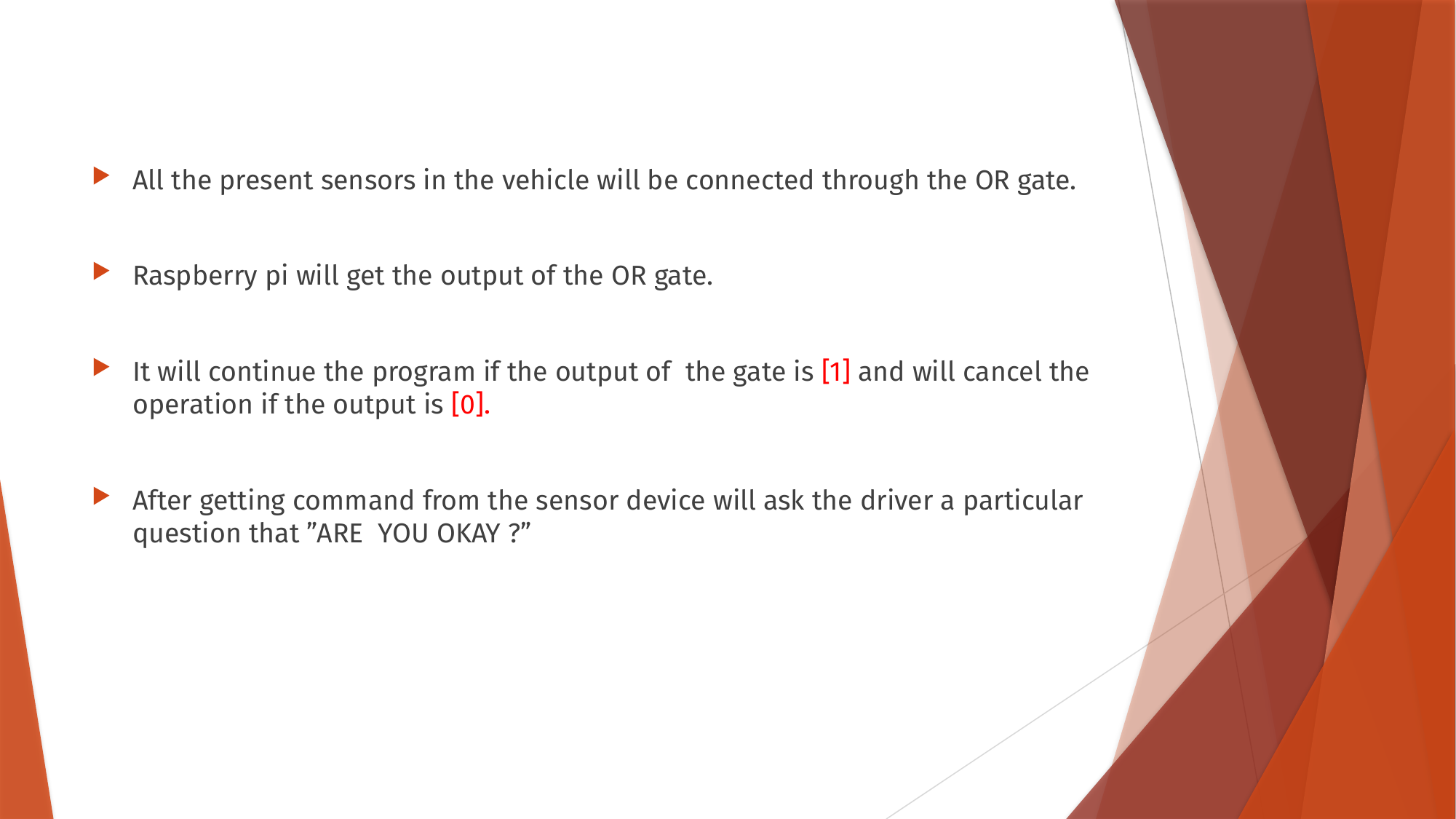

All the present sensors in the vehicle will be connected through the OR gate.

Raspberry pi will get the output of the OR gate.

It will continue the program if the output of  the gate is [1] and will cancel the operation if the output is [0].

After getting command from the sensor device will ask the driver a particular question that ”ARE  YOU OKAY ?”